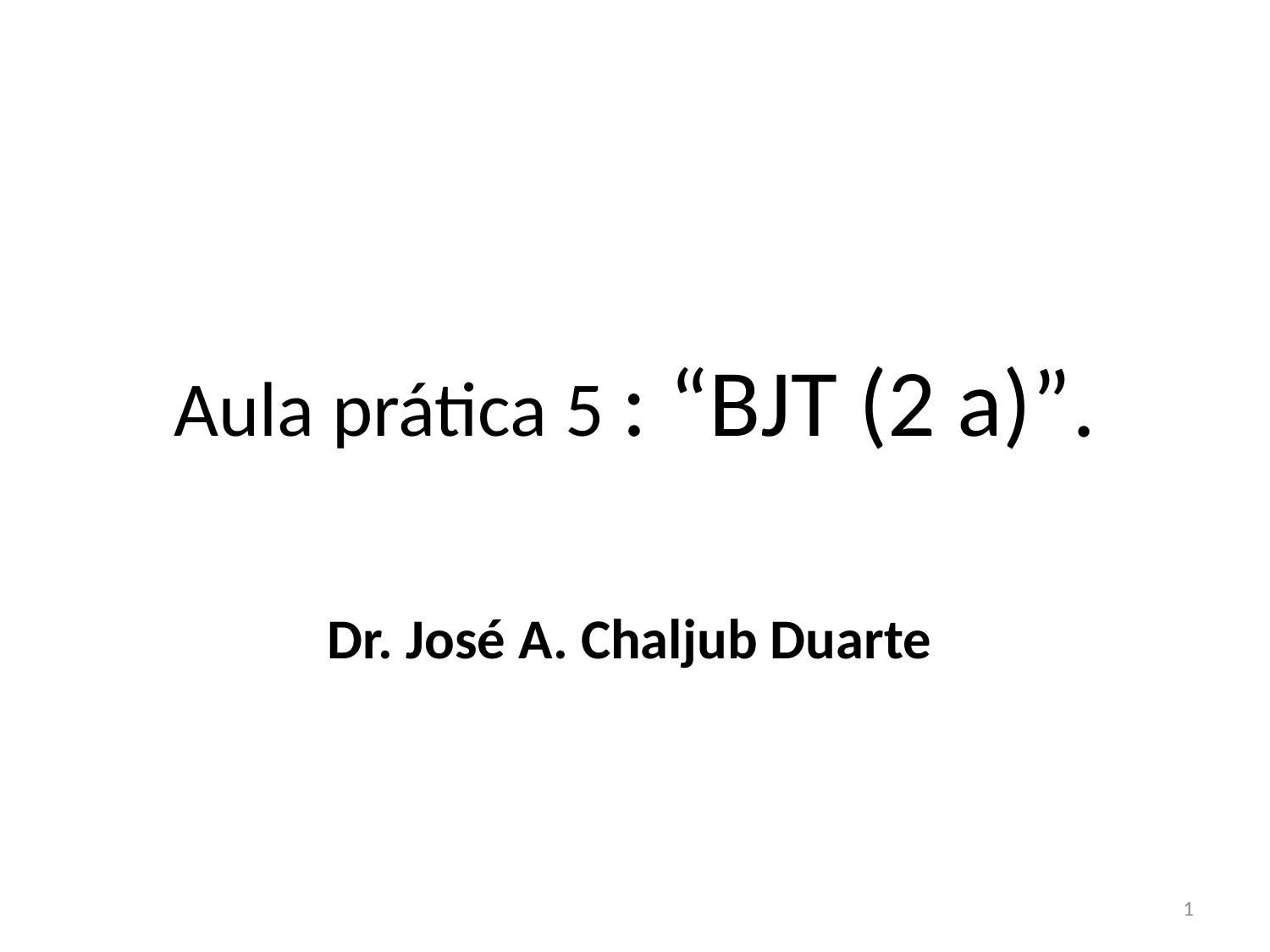

# Aula prática 5 : “BJT (2 a)”.
Dr. José A. Chaljub Duarte
1